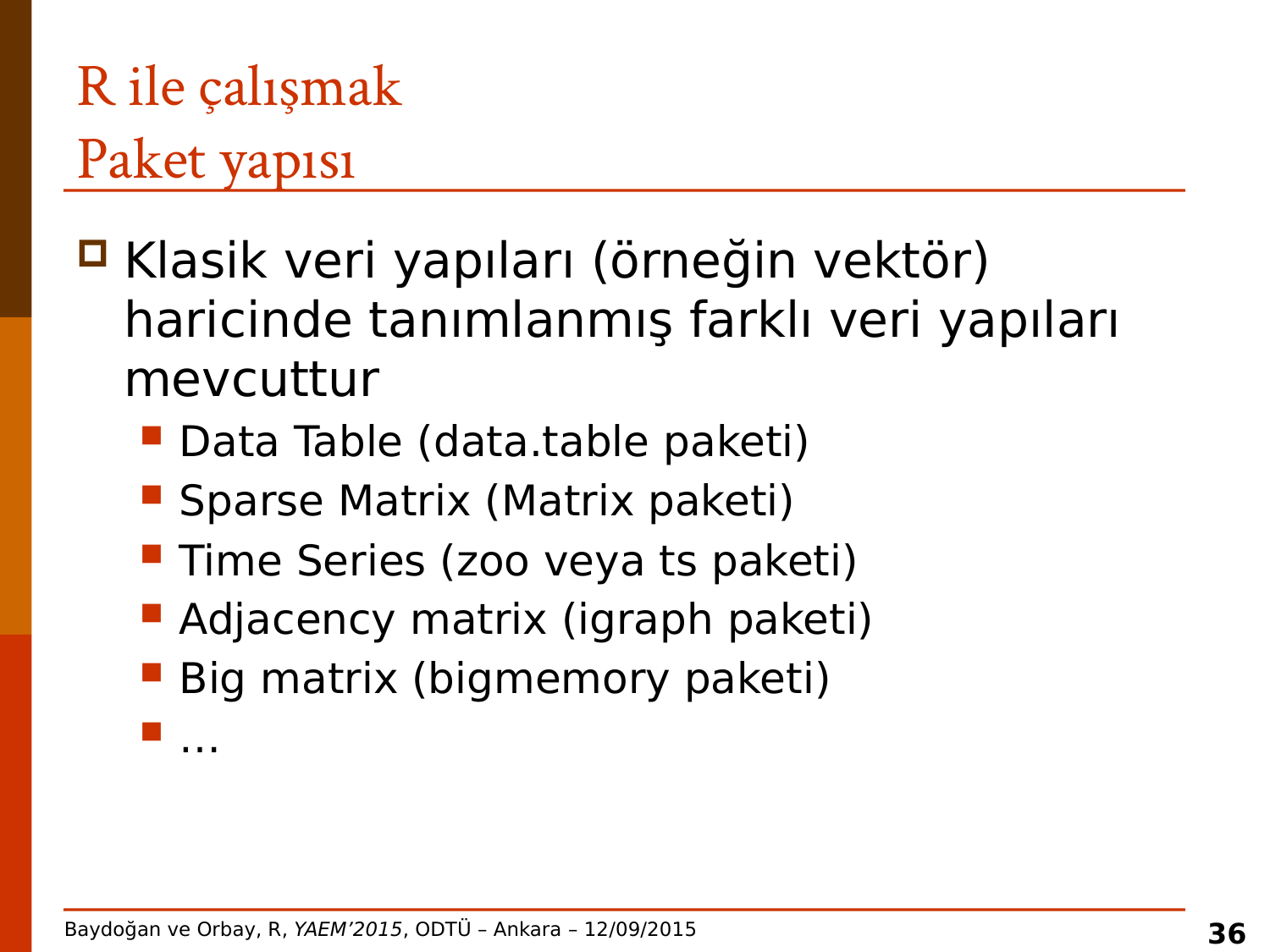

# R ile çalışmak Paket yapısı
Klasik veri yapıları (örneğin vektör) haricinde tanımlanmış farklı veri yapıları mevcuttur
Data Table (data.table paketi)
Sparse Matrix (Matrix paketi)
Time Series (zoo veya ts paketi)
Adjacency matrix (igraph paketi)
Big matrix (bigmemory paketi)
…
36